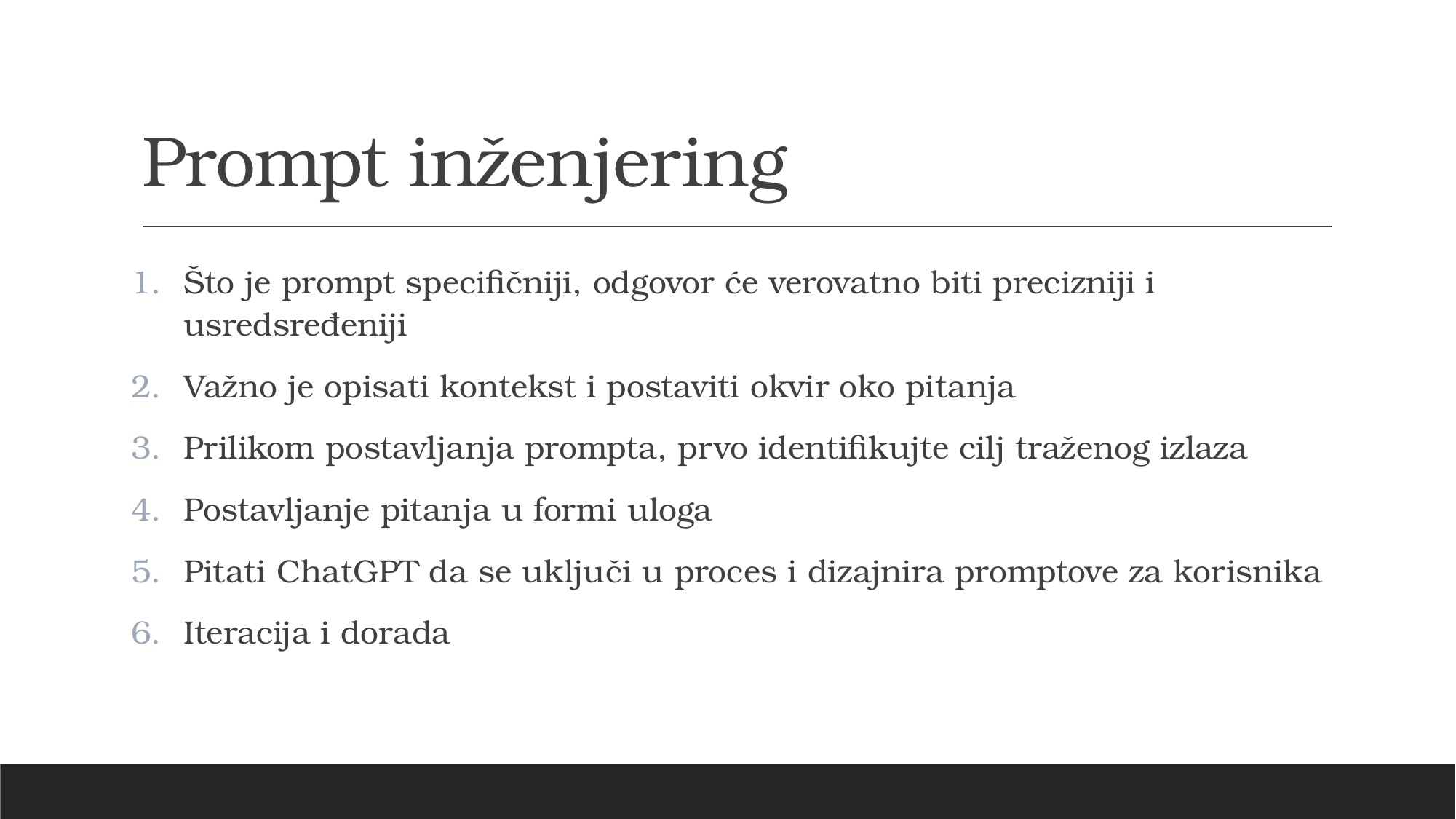

# Prompt inženjering
Što je prompt specifičniji, odgovor će verovatno biti precizniji i usredsređeniji
Važno je opisati kontekst i postaviti okvir oko pitanja
Prilikom postavljanja prompta, prvo identifikujte cilj traženog izlaza
Postavljanje pitanja u formi uloga
Pitati ChatGPT da se uključi u proces i dizajnira promptove za korisnika
Iteracija i dorada